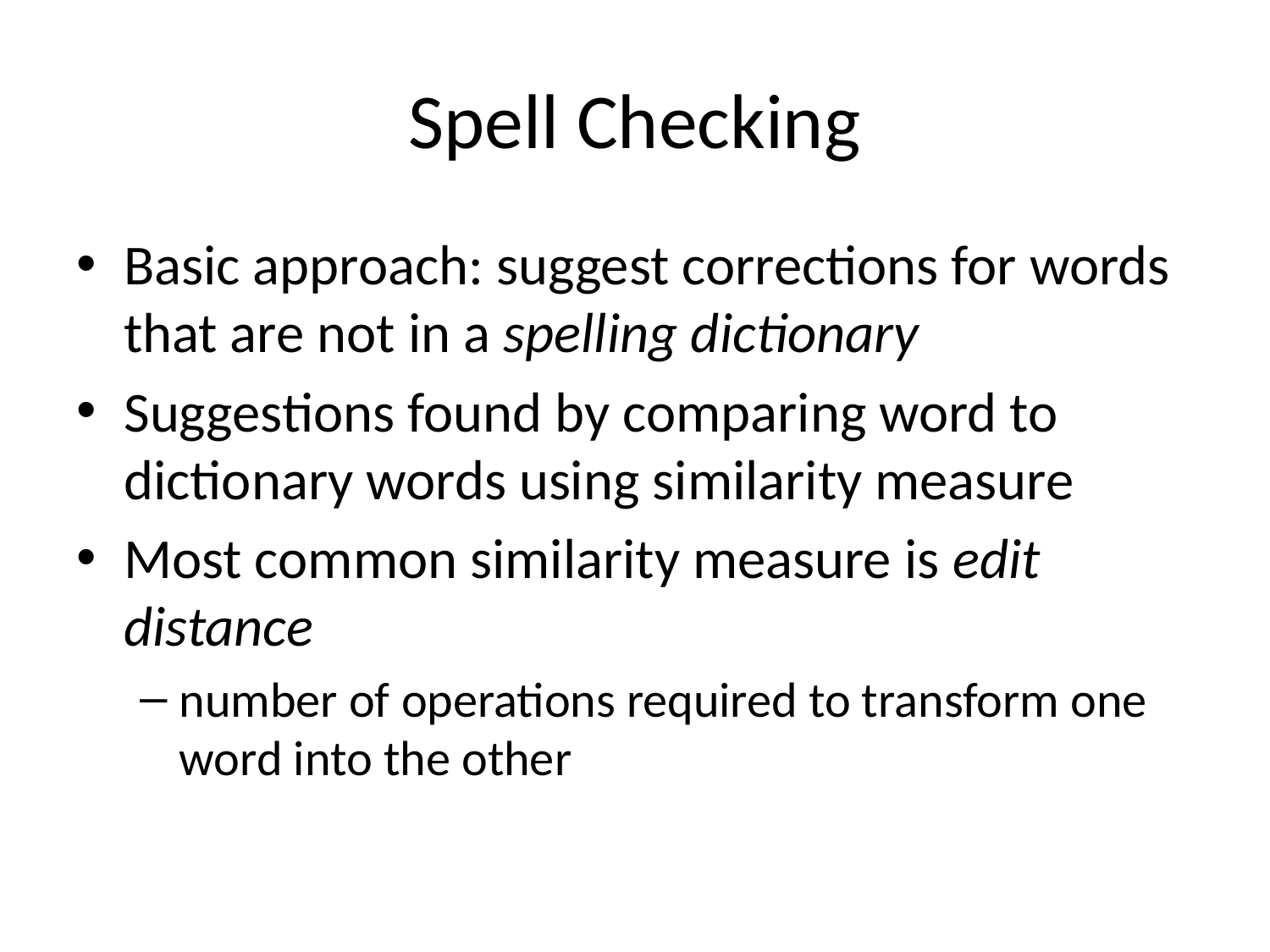

# Spell Checking
Basic approach: suggest corrections for words that are not in a spelling dictionary
Suggestions found by comparing word to dictionary words using similarity measure
Most common similarity measure is edit distance
number of operations required to transform one word into the other